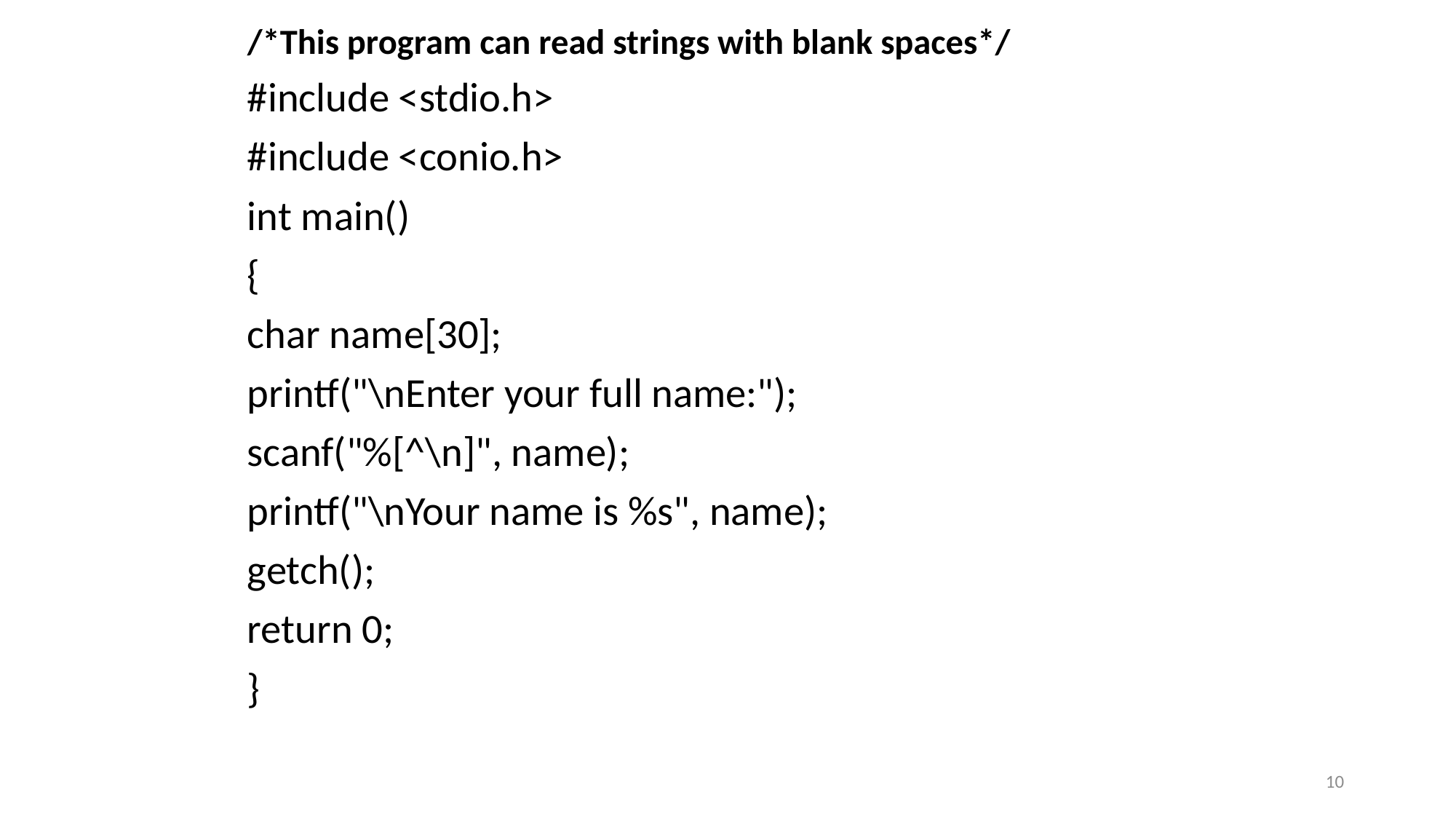

/*This program can read strings with blank spaces*/
#include <stdio.h>
#include <conio.h>
int main()
{
char name[30];
printf("\nEnter your full name:");
scanf("%[^\n]", name);
printf("\nYour name is %s", name);
getch();
return 0;
}

10